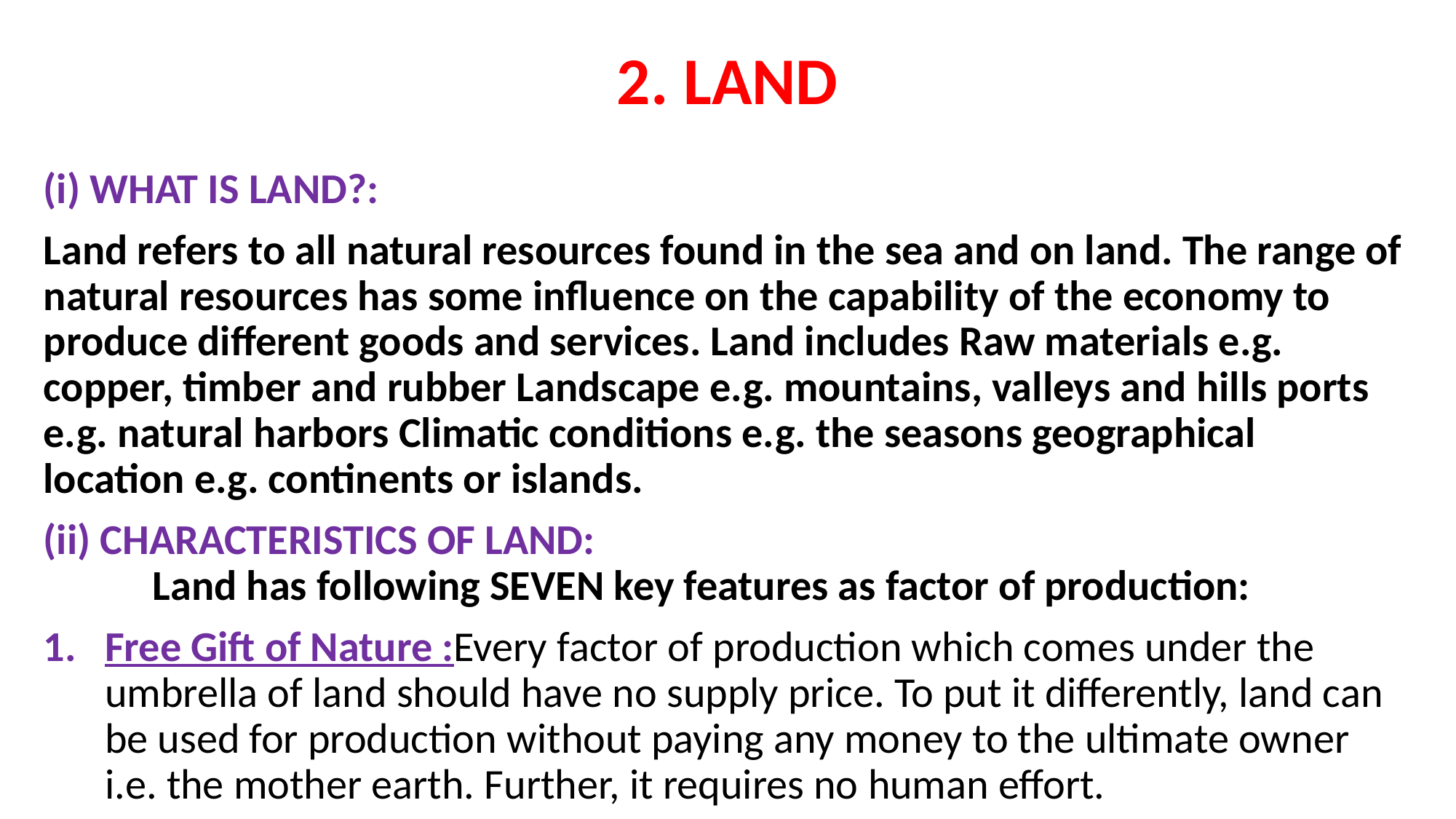

# 2. LAND

(i) WHAT IS LAND?:
Land refers to all natural resources found in the sea and on land. The range of natural resources has some influence on the capability of the economy to produce different goods and services. Land includes Raw materials e.g. copper, timber and rubber Landscape e.g. mountains, valleys and hills ports e.g. natural harbors Climatic conditions e.g. the seasons geographical location e.g. continents or islands.
(ii) CHARACTERISTICS OF LAND:
	Land has following SEVEN key features as factor of production:
Free Gift of Nature :Every factor of production which comes under the umbrella of land should have no supply price. To put it differently, land can be used for production without paying any money to the ultimate owner i.e. the mother earth. Further, it requires no human effort.
…Continued Next Slide